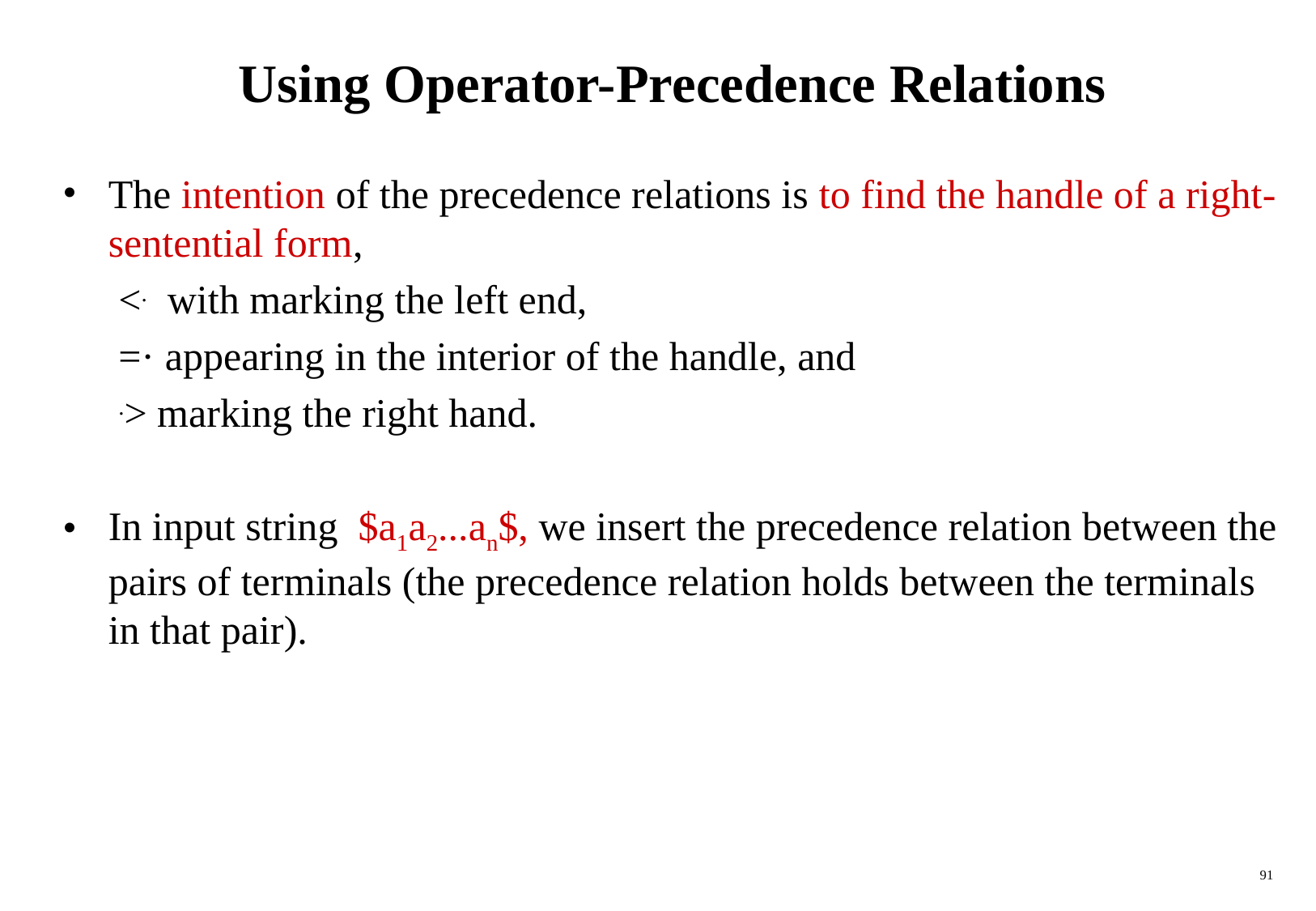

# Using Operator-Precedence Relations
The intention of the precedence relations is to find the handle of a right-sentential form,
	 <.  with marking the left end,
	 =· appearing in the interior of the handle, and
	 .> marking the right hand.

In input string  $a1a2...an$, we insert the precedence relation between the pairs of terminals (the precedence relation holds between the terminals in that pair).

91